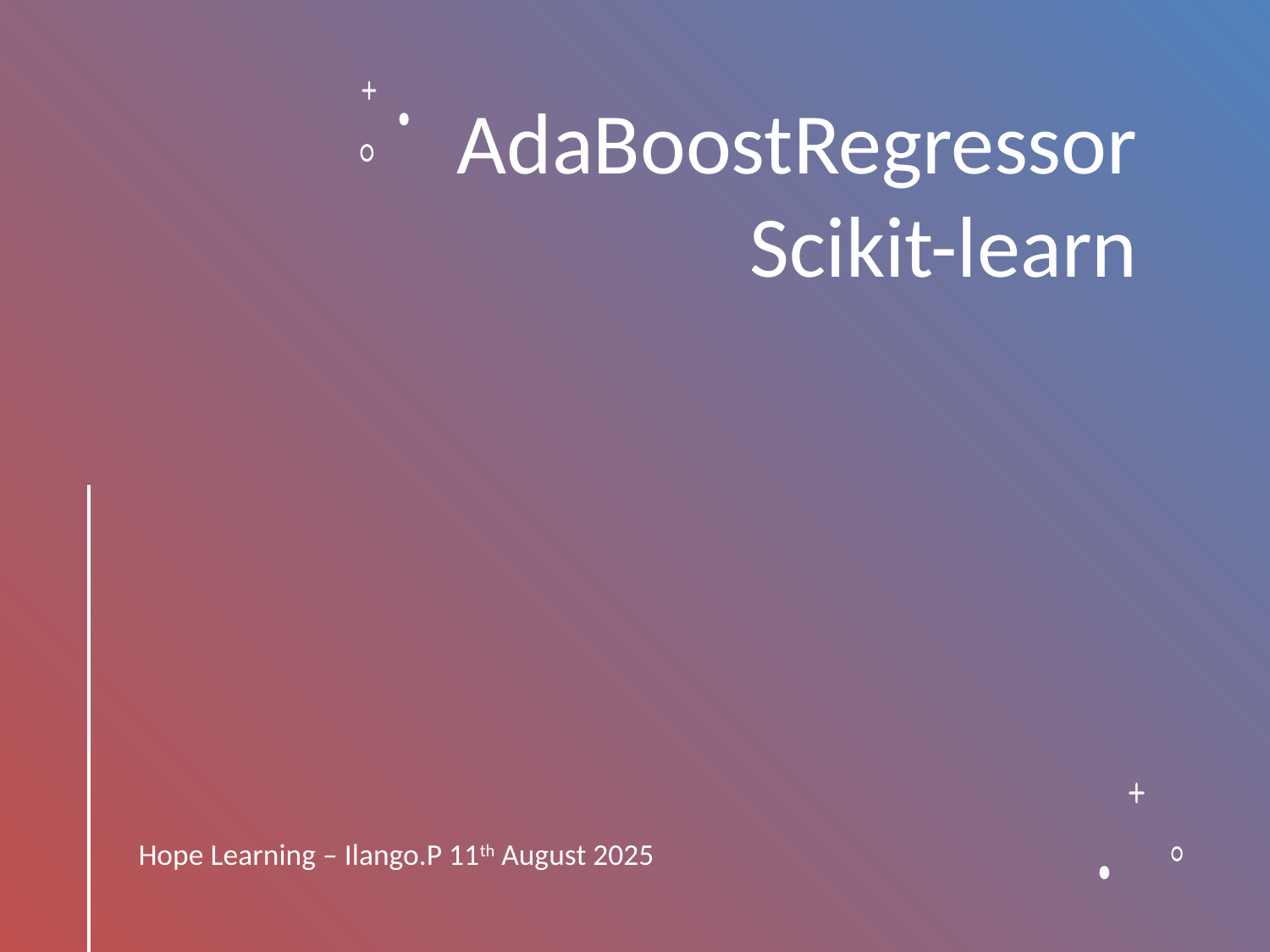

# AdaBoostRegressor Scikit-learn

Hope Learning – Ilango.P 11th August 2025